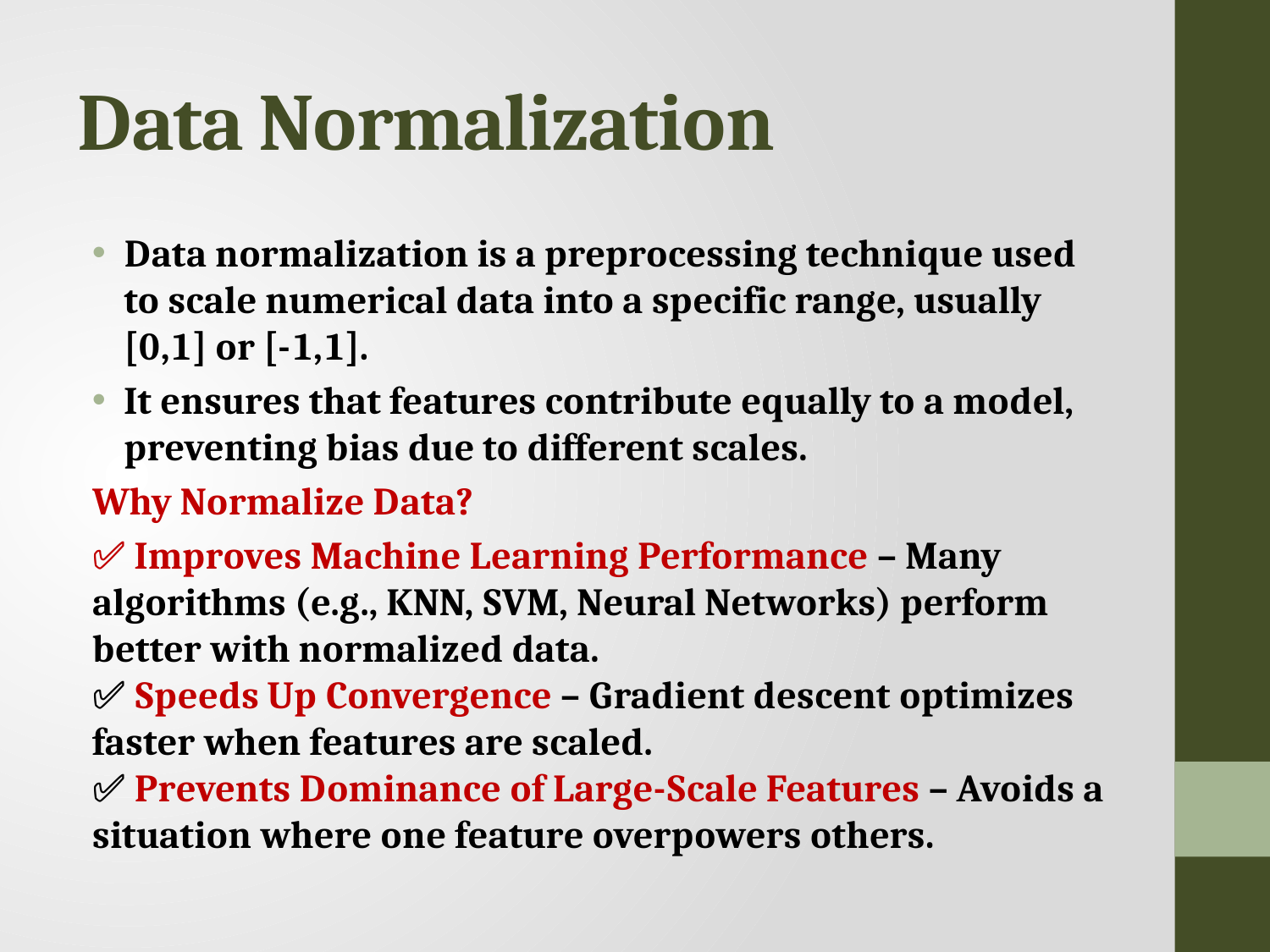

# Data Normalization
Data normalization is a preprocessing technique used to scale numerical data into a specific range, usually [0,1] or [-1,1].
It ensures that features contribute equally to a model, preventing bias due to different scales.
Why Normalize Data?
✅ Improves Machine Learning Performance – Many algorithms (e.g., KNN, SVM, Neural Networks) perform better with normalized data.
✅ Speeds Up Convergence – Gradient descent optimizes faster when features are scaled.
✅ Prevents Dominance of Large-Scale Features – Avoids a situation where one feature overpowers others.